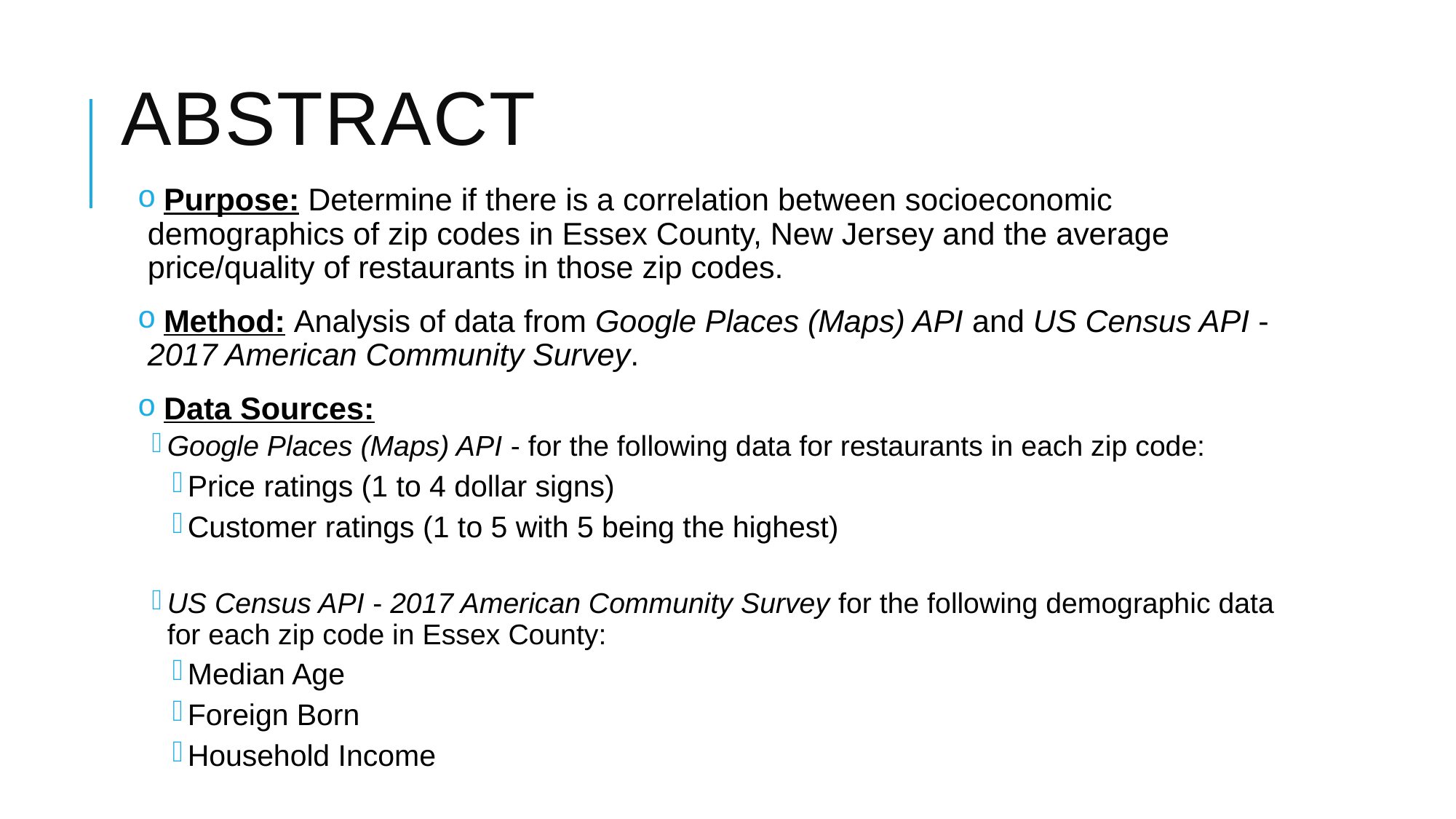

# Abstract
 Purpose: Determine if there is a correlation between socioeconomic demographics of zip codes in Essex County, New Jersey and the average price/quality of restaurants in those zip codes.
 Method: Analysis of data from Google Places (Maps) API and US Census API - 2017 American Community Survey.
 Data Sources:
Google Places (Maps) API - for the following data for restaurants in each zip code:
Price ratings (1 to 4 dollar signs)
Customer ratings (1 to 5 with 5 being the highest)

US Census API - 2017 American Community Survey for the following demographic data for each zip code in Essex County:
Median Age
Foreign Born
Household Income